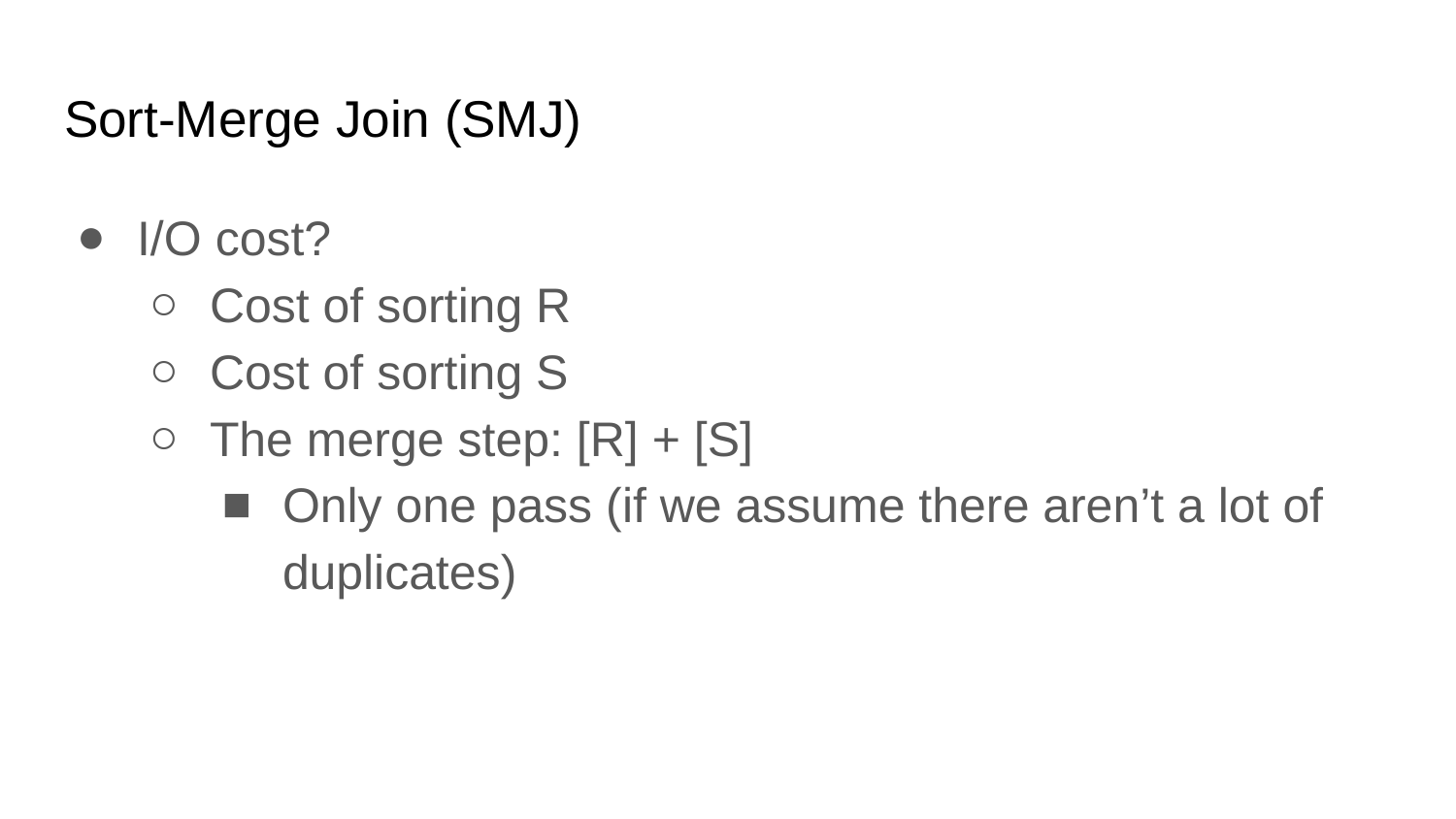

# Sort-Merge Join (SMJ)

I/O cost?
Cost of sorting R
Cost of sorting S
The merge step: [R] + [S]
Only one pass (if we assume there aren’t a lot of duplicates)